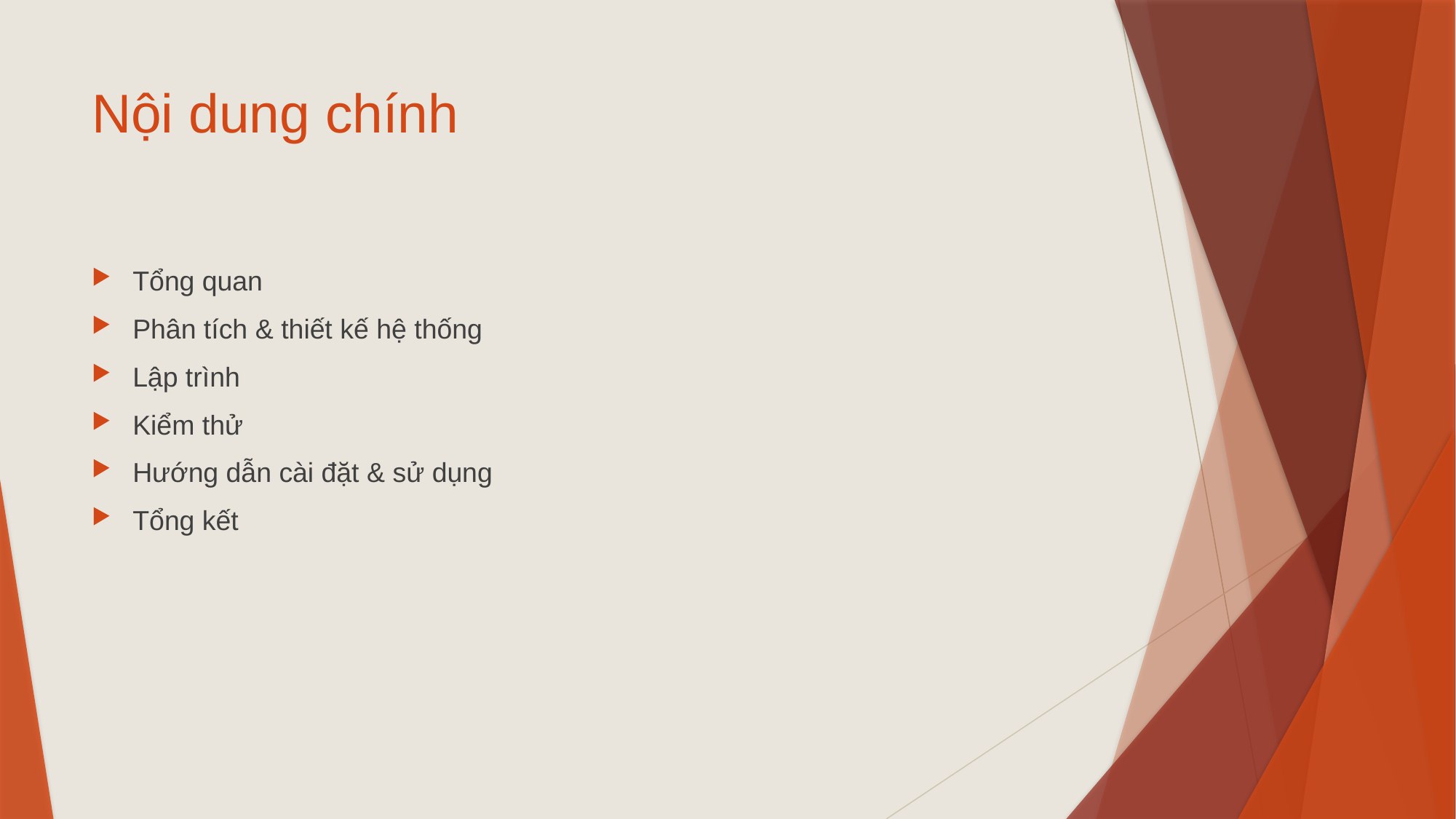

# Nội dung chính
Tổng quan
Phân tích & thiết kế hệ thống
Lập trình
Kiểm thử
Hướng dẫn cài đặt & sử dụng
Tổng kết